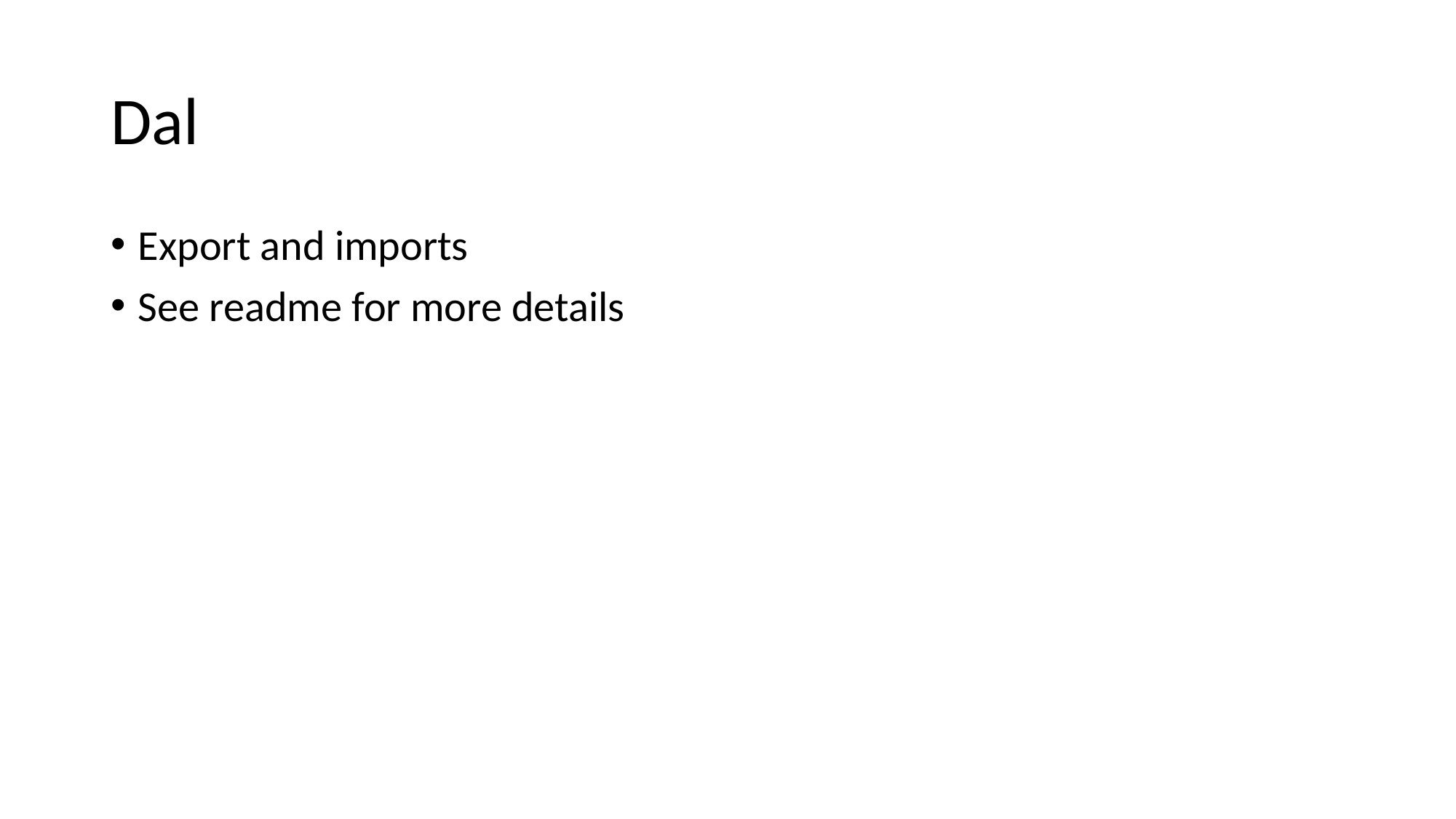

# Dal
Export and imports
See readme for more details